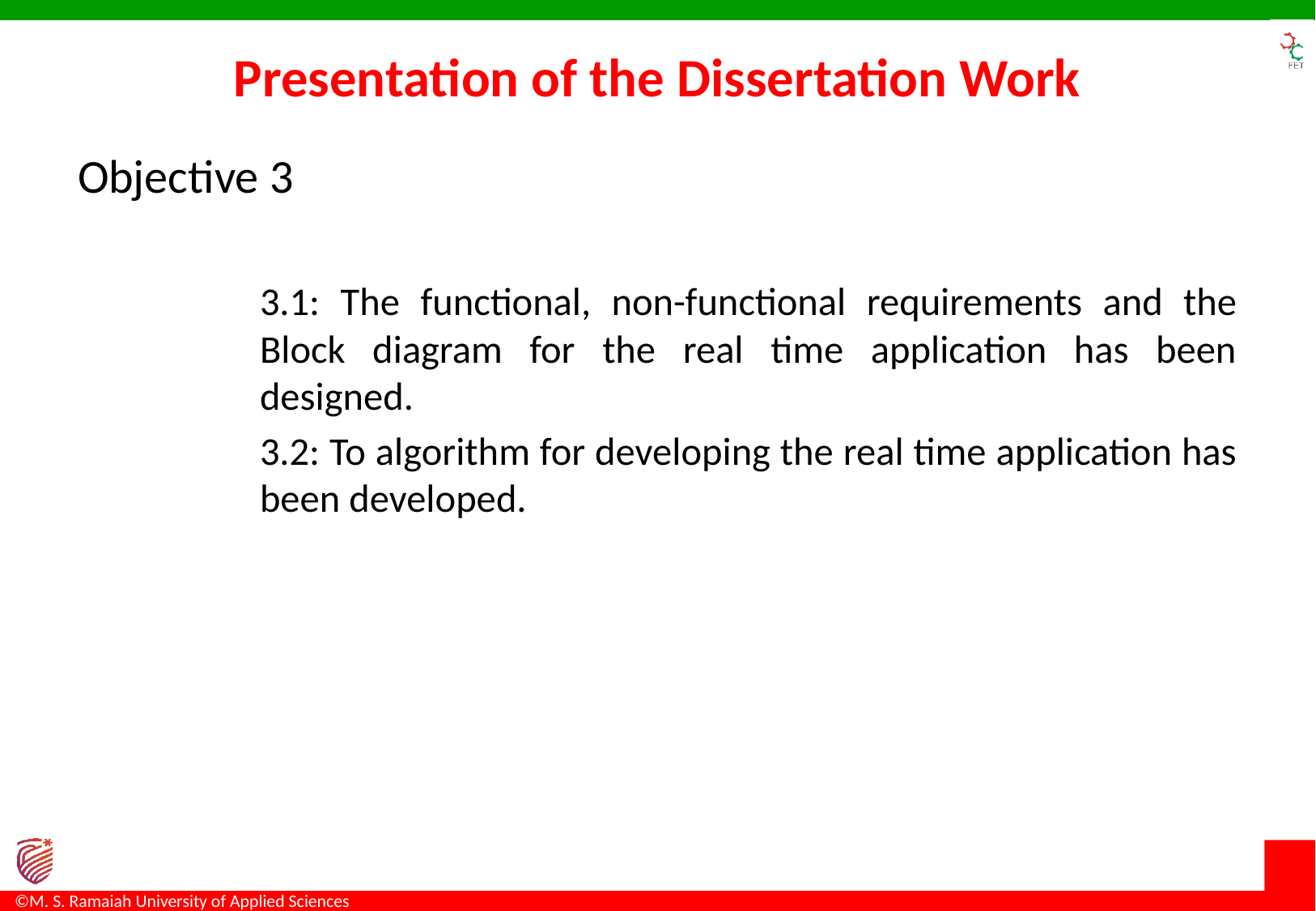

# Presentation of the Dissertation Work
Objective 3

3.1: The functional, non-functional requirements and the Block diagram for the real time application has been designed.
3.2: To algorithm for developing the real time application has been developed.